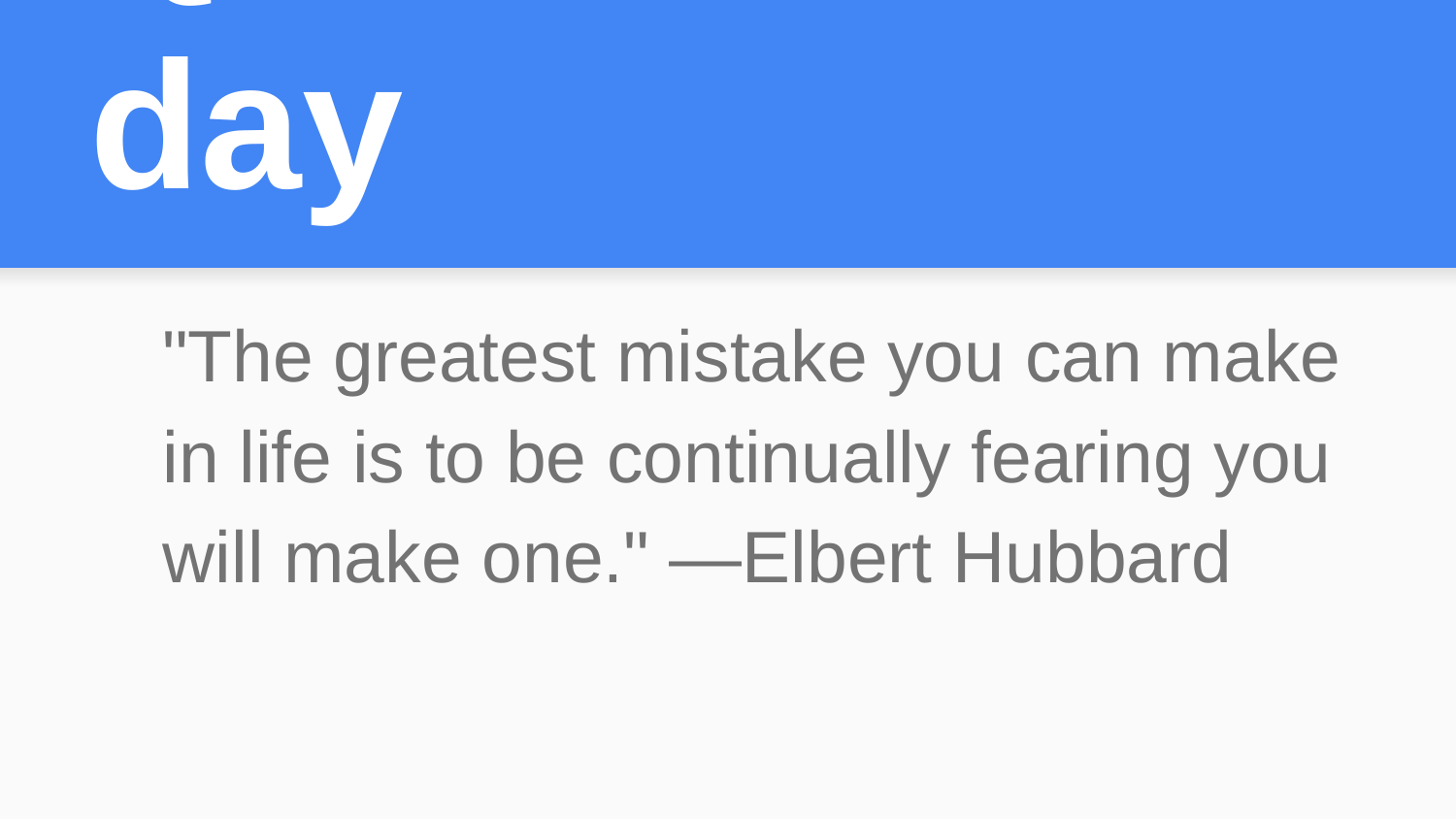

# Quote of the day
"The greatest mistake you can make in life is to be continually fearing you will make one." —Elbert Hubbard